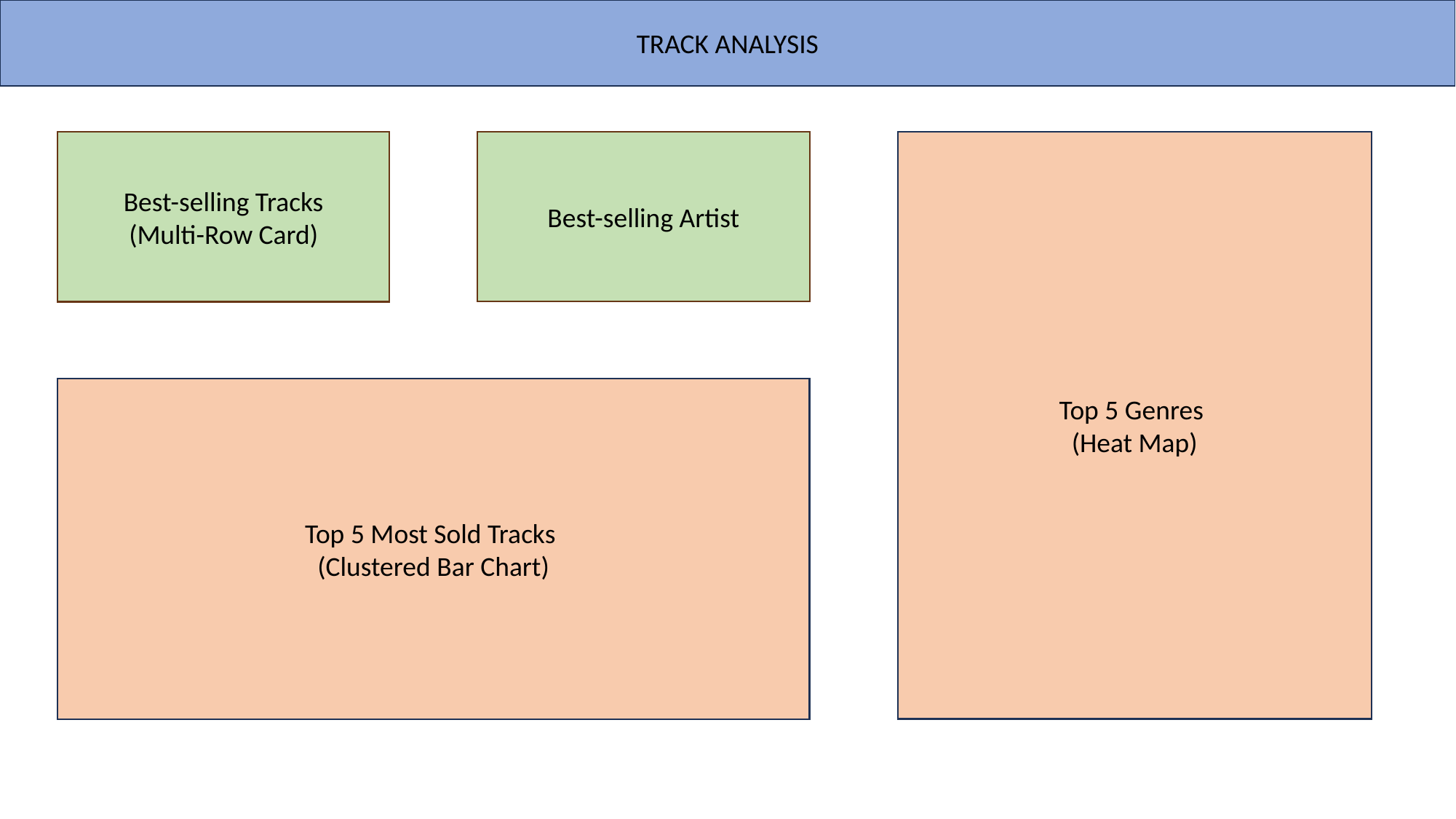

TRACK ANALYSIS
Best-selling Artist
Top 5 Genres
(Heat Map)
Best-selling Tracks
(Multi-Row Card)
Top 5 Most Sold Tracks
(Clustered Bar Chart)